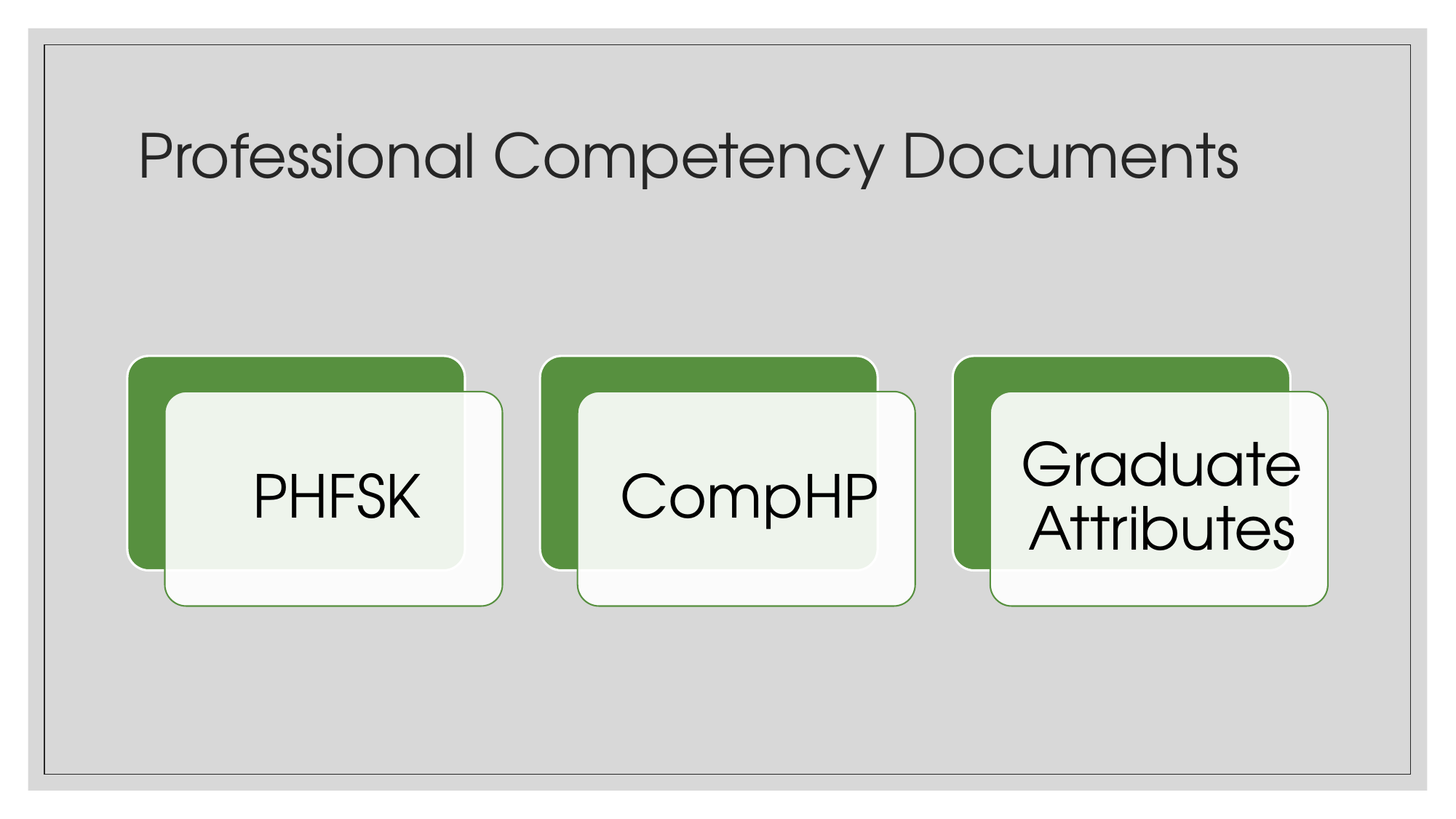

# Professional Competency Documents
PHFSK
CompHP
Graduate Attributes